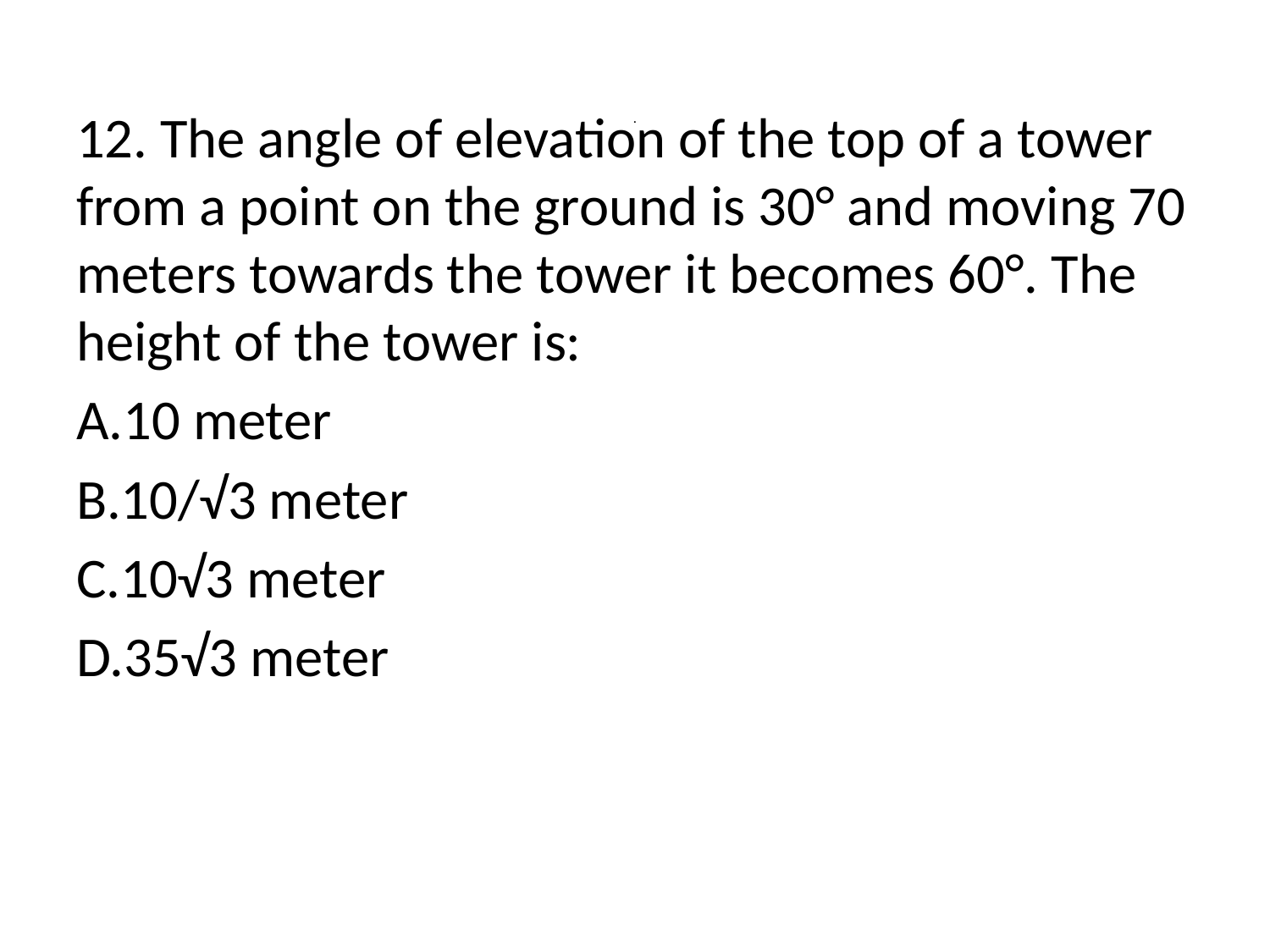

# .
12. The angle of elevation of the top of a tower from a point on the ground is 30° and moving 70 meters towards the tower it becomes 60°. The height of the tower is:
10 meter
10/√3 meter
10√3 meter
35√3 meter